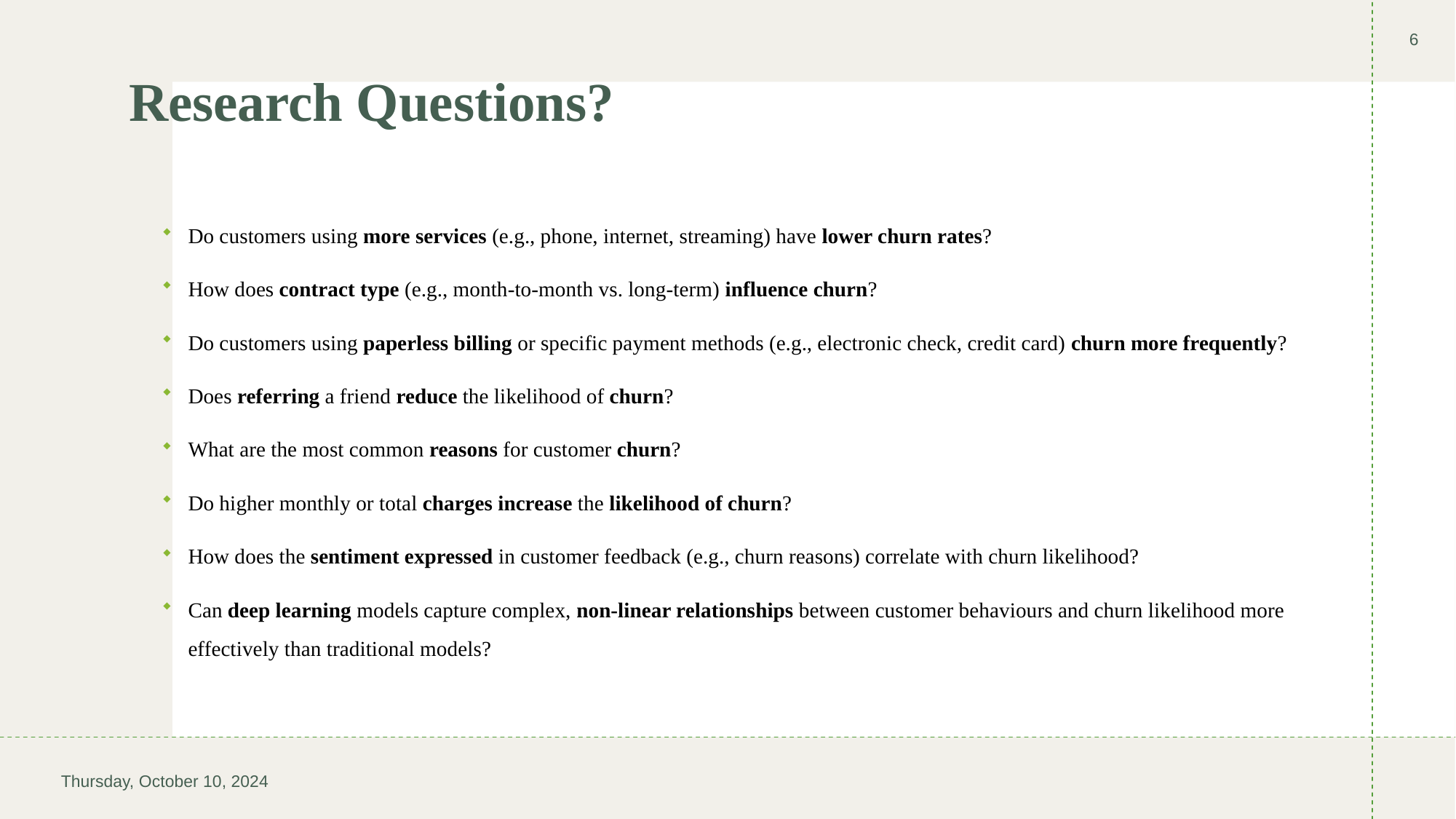

6
# Research Questions?

Do customers using more services (e.g., phone, internet, streaming) have lower churn rates?
How does contract type (e.g., month-to-month vs. long-term) influence churn?
Do customers using paperless billing or specific payment methods (e.g., electronic check, credit card) churn more frequently?
Does referring a friend reduce the likelihood of churn?
What are the most common reasons for customer churn?
Do higher monthly or total charges increase the likelihood of churn?
How does the sentiment expressed in customer feedback (e.g., churn reasons) correlate with churn likelihood?
Can deep learning models capture complex, non-linear relationships between customer behaviours and churn likelihood more effectively than traditional models?
Thursday, October 10, 2024